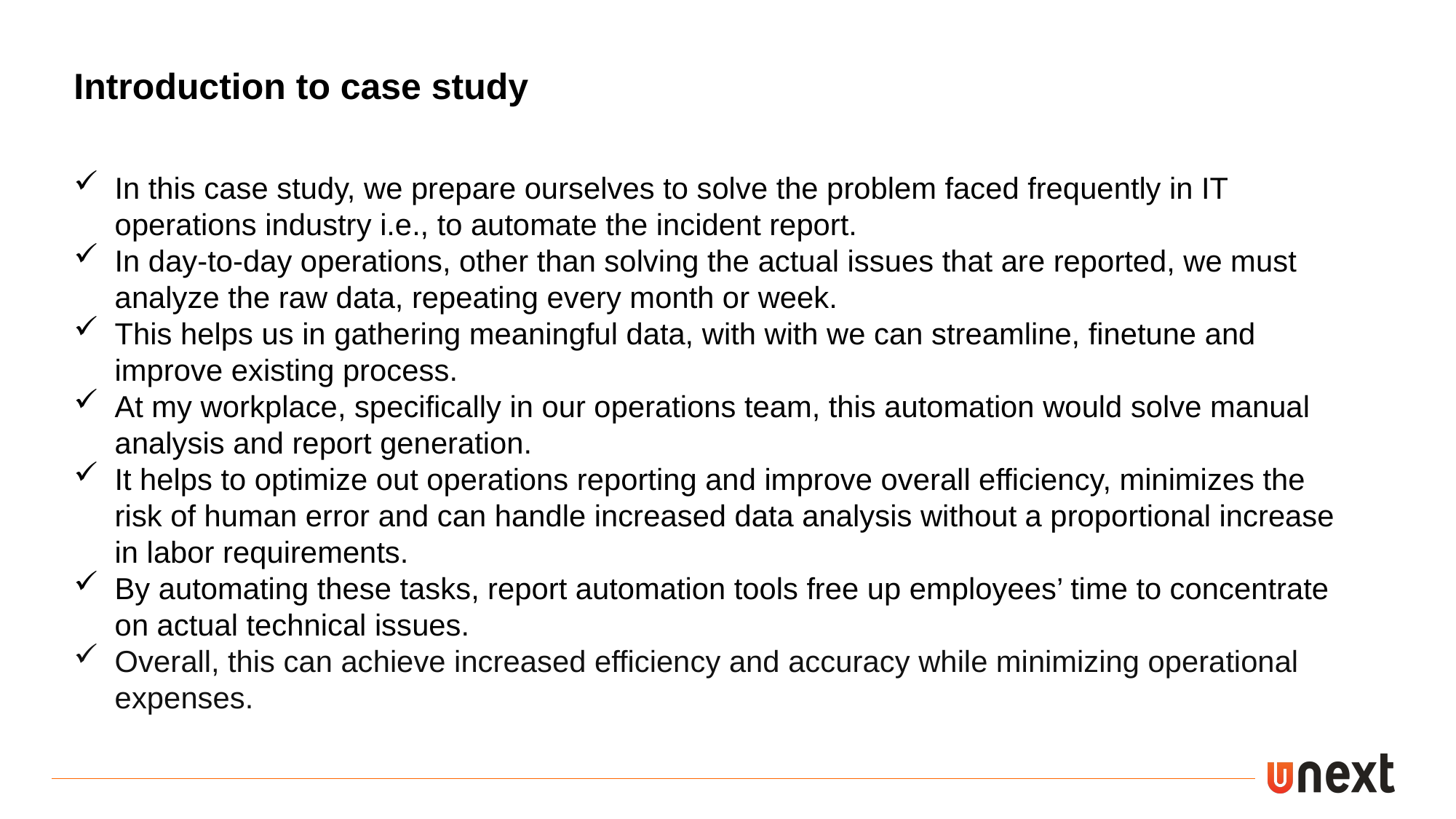

Introduction to case study
In this case study, we prepare ourselves to solve the problem faced frequently in IT operations industry i.e., to automate the incident report.
In day-to-day operations, other than solving the actual issues that are reported, we must analyze the raw data, repeating every month or week.
This helps us in gathering meaningful data, with with we can streamline, finetune and improve existing process.
At my workplace, specifically in our operations team, this automation would solve manual analysis and report generation.
It helps to optimize out operations reporting and improve overall efficiency, minimizes the risk of human error and can handle increased data analysis without a proportional increase in labor requirements.
By automating these tasks, report automation tools free up employees’ time to concentrate on actual technical issues.
Overall, this can achieve increased efficiency and accuracy while minimizing operational expenses.